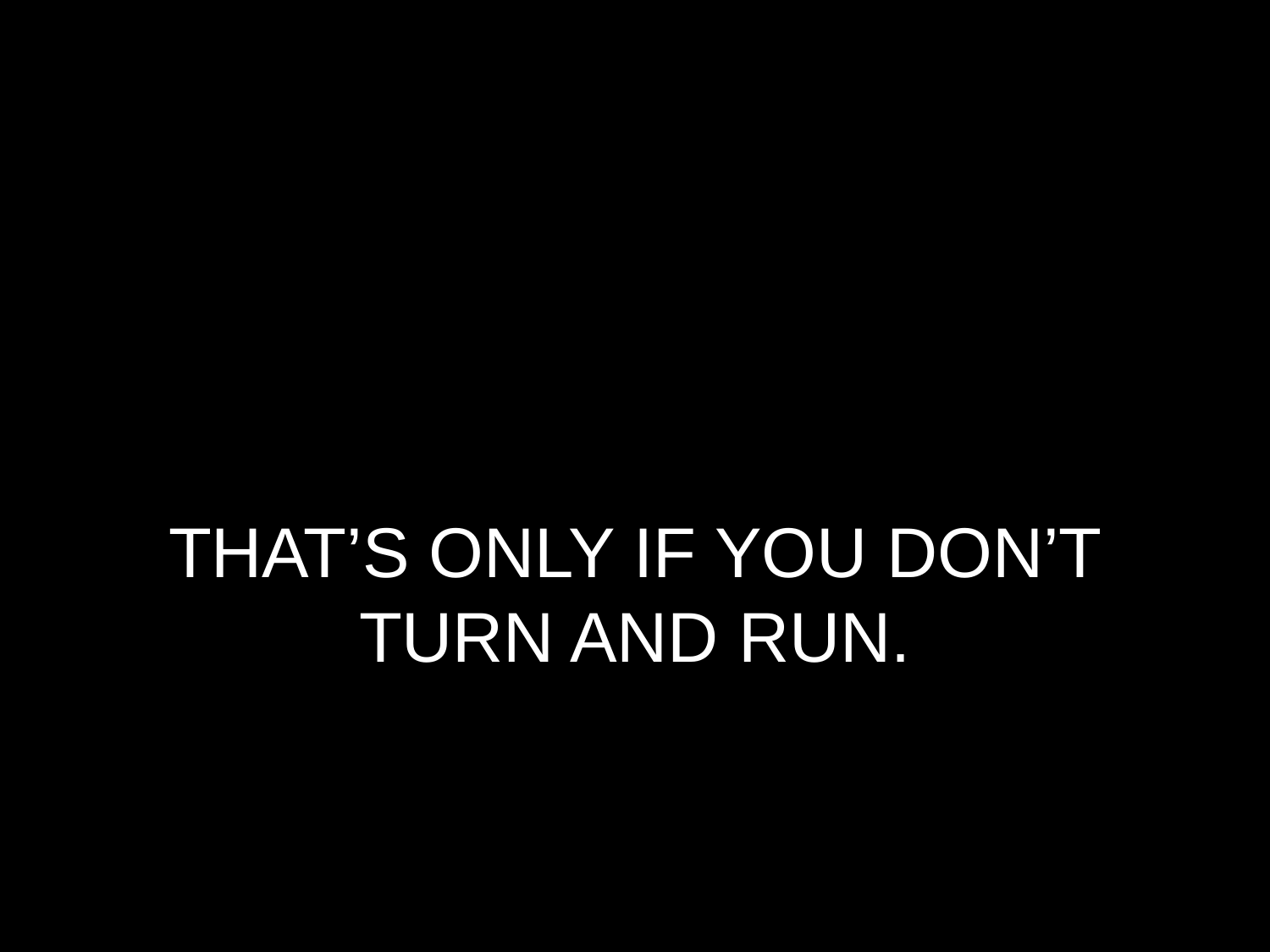

# THAT’S ONLY IF YOU DON’T TURN AND RUN.